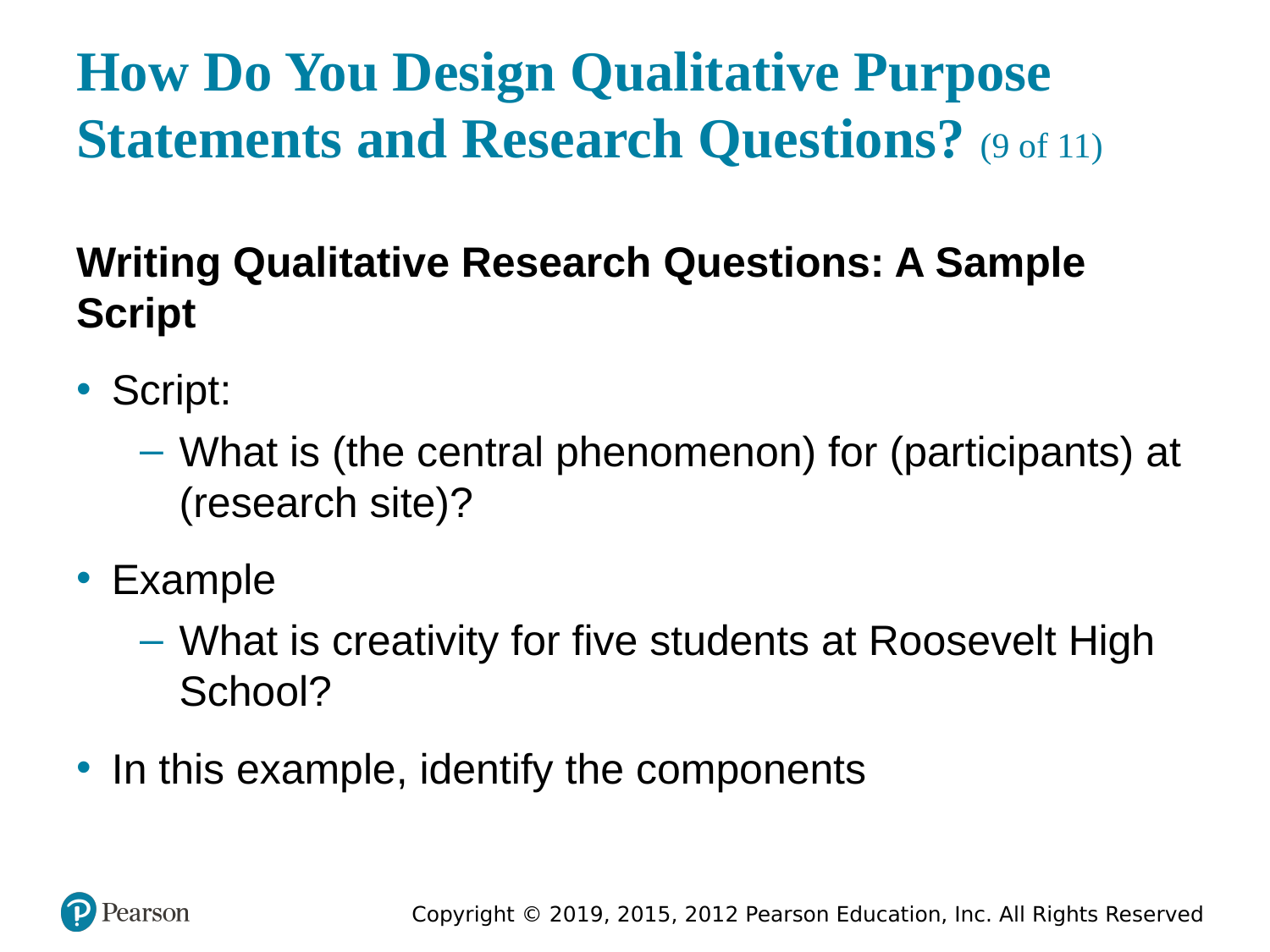

# How Do You Design Qualitative Purpose Statements and Research Questions? (9 of 11)
Writing Qualitative Research Questions: A Sample Script
Script:
What is (the central phenomenon) for (participants) at (research site)?
Example
What is creativity for five students at Roosevelt High School?
In this example, identify the components